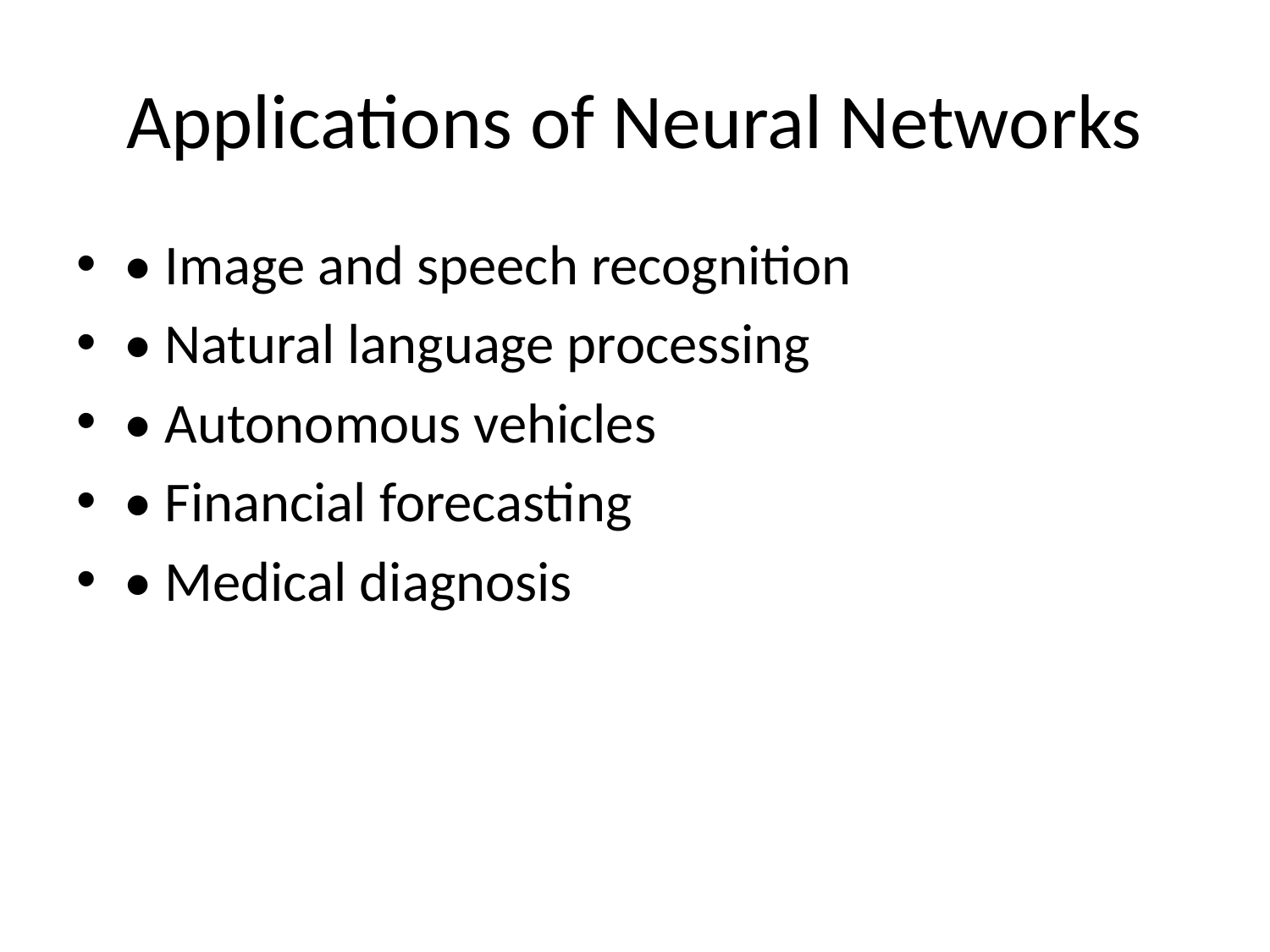

# Applications of Neural Networks
• Image and speech recognition
• Natural language processing
• Autonomous vehicles
• Financial forecasting
• Medical diagnosis